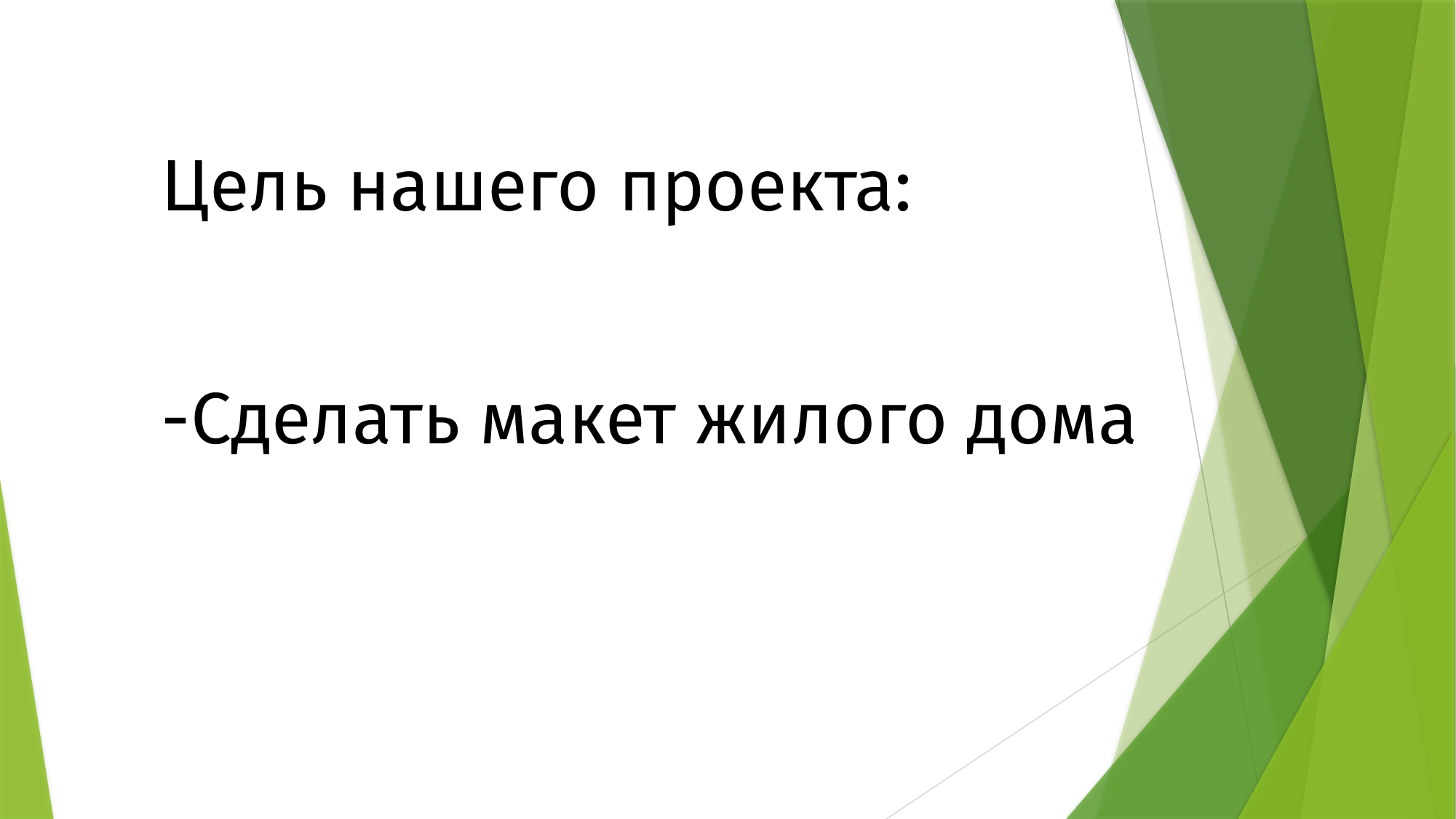

Цель нашего проекта:

-Сделать макет жилого дома